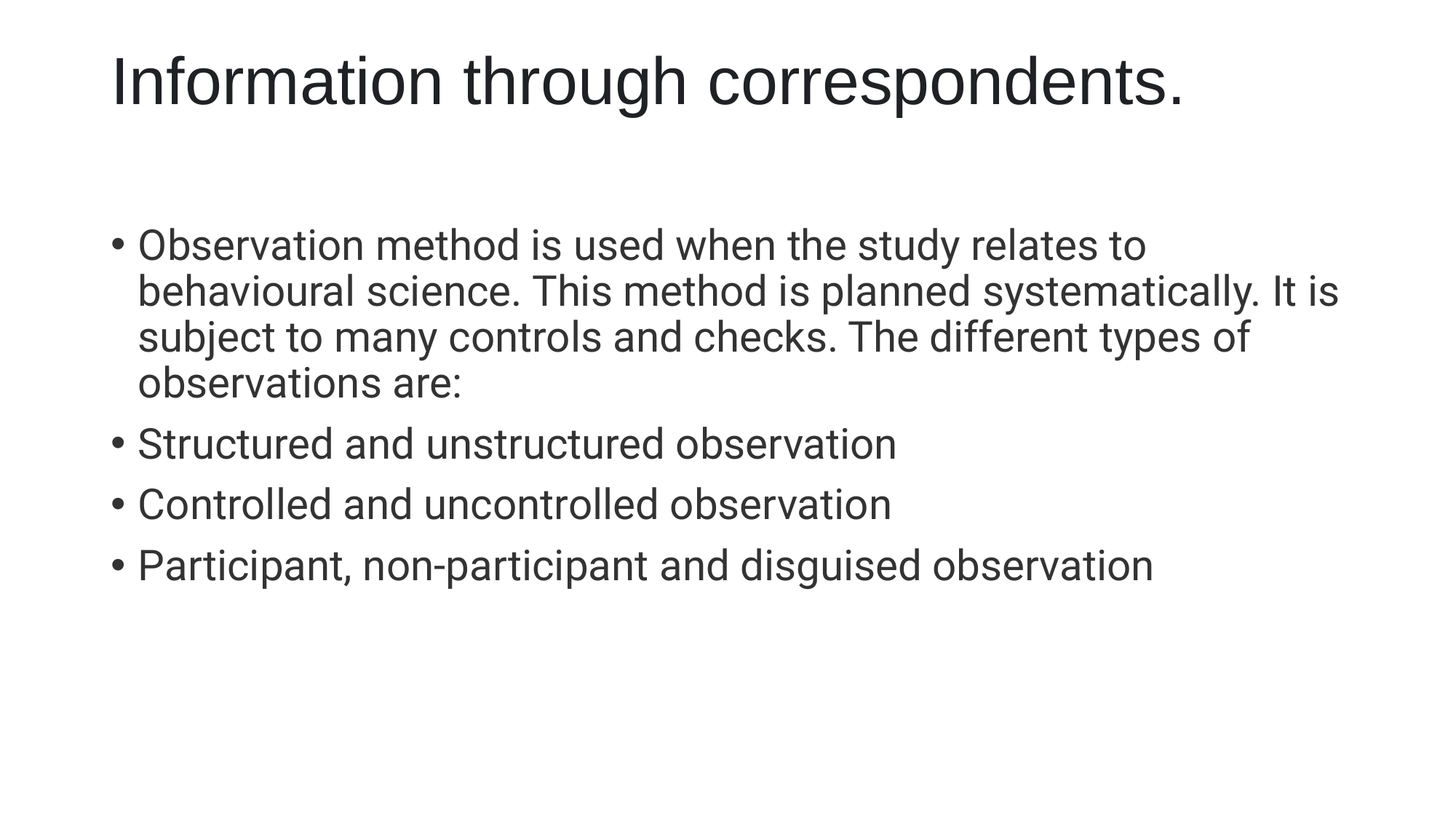

# Information through correspondents.
Observation method is used when the study relates to behavioural science. This method is planned systematically. It is subject to many controls and checks. The different types of observations are:
Structured and unstructured observation
Controlled and uncontrolled observation
Participant, non-participant and disguised observation